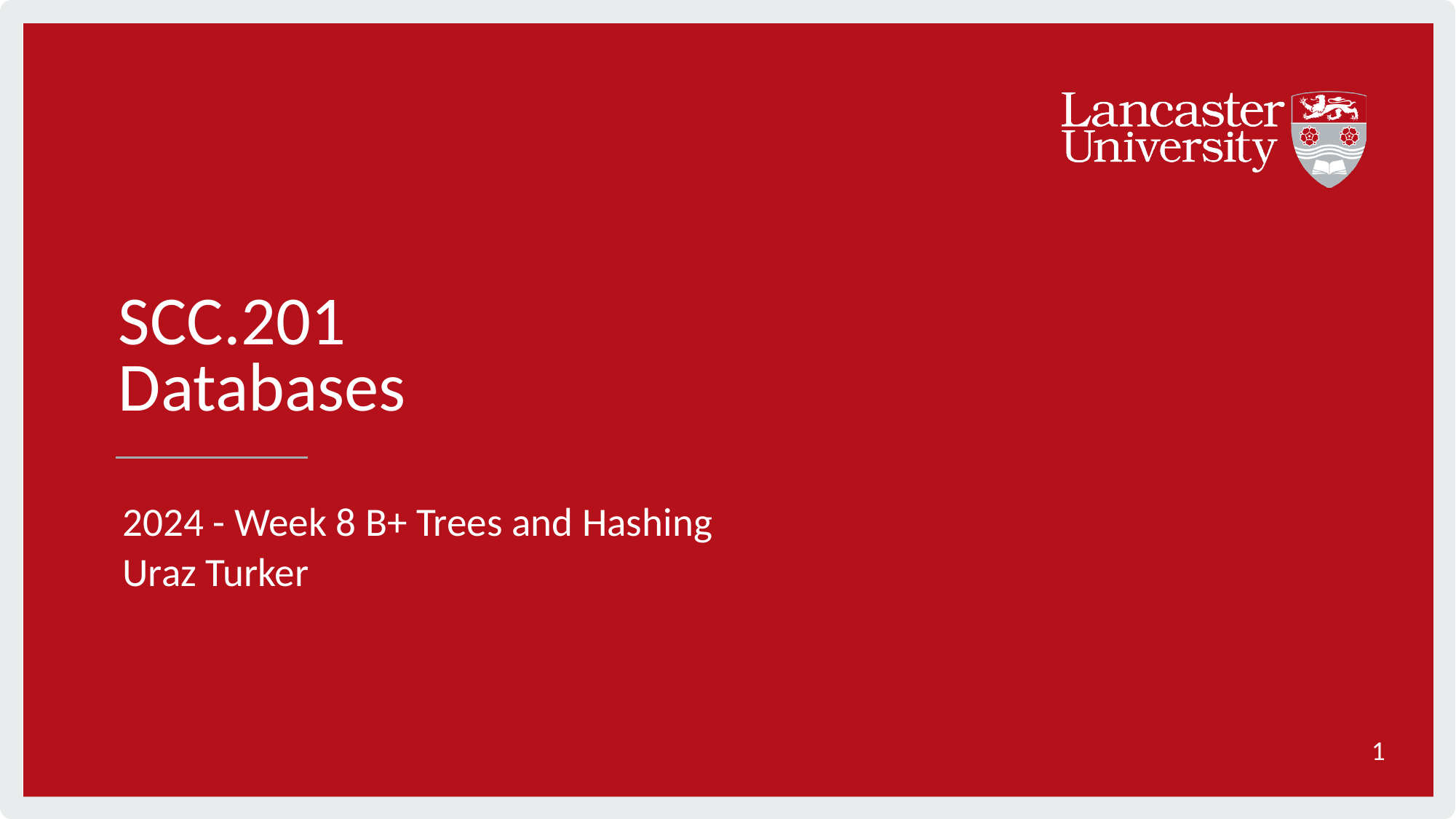

# SCC.201 Databases
2024 - Week 8 B+ Trees and Hashing
Uraz Turker
1